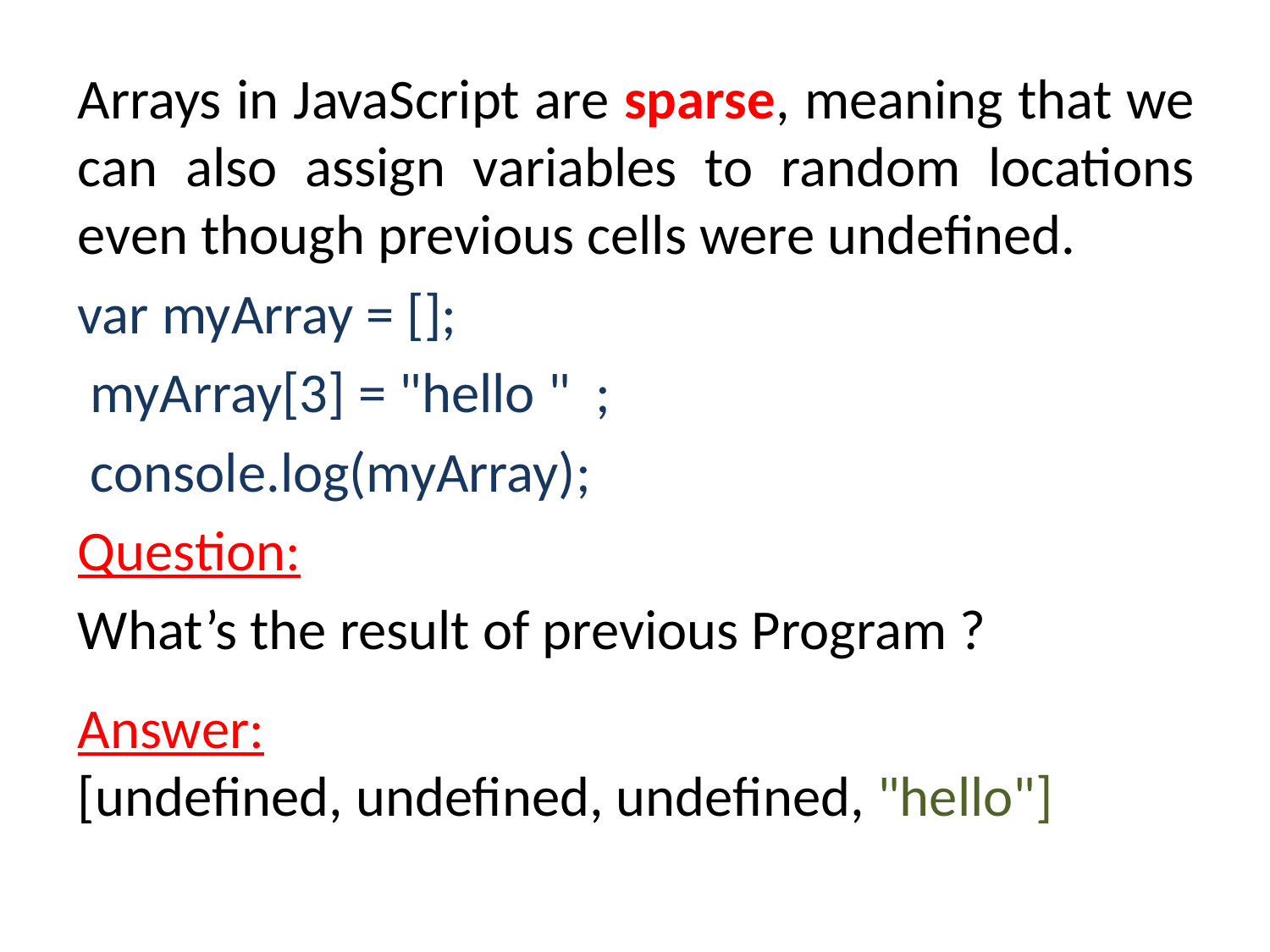

Arrays in JavaScript are sparse, meaning that we can also assign variables to random locations even though previous cells were undefined.
var myArray = [];
 myArray[3] = "hello "  ;
 console.log(myArray);
Question:
What’s the result of previous Program ?
Answer:
[undefined, undefined, undefined, "hello"]